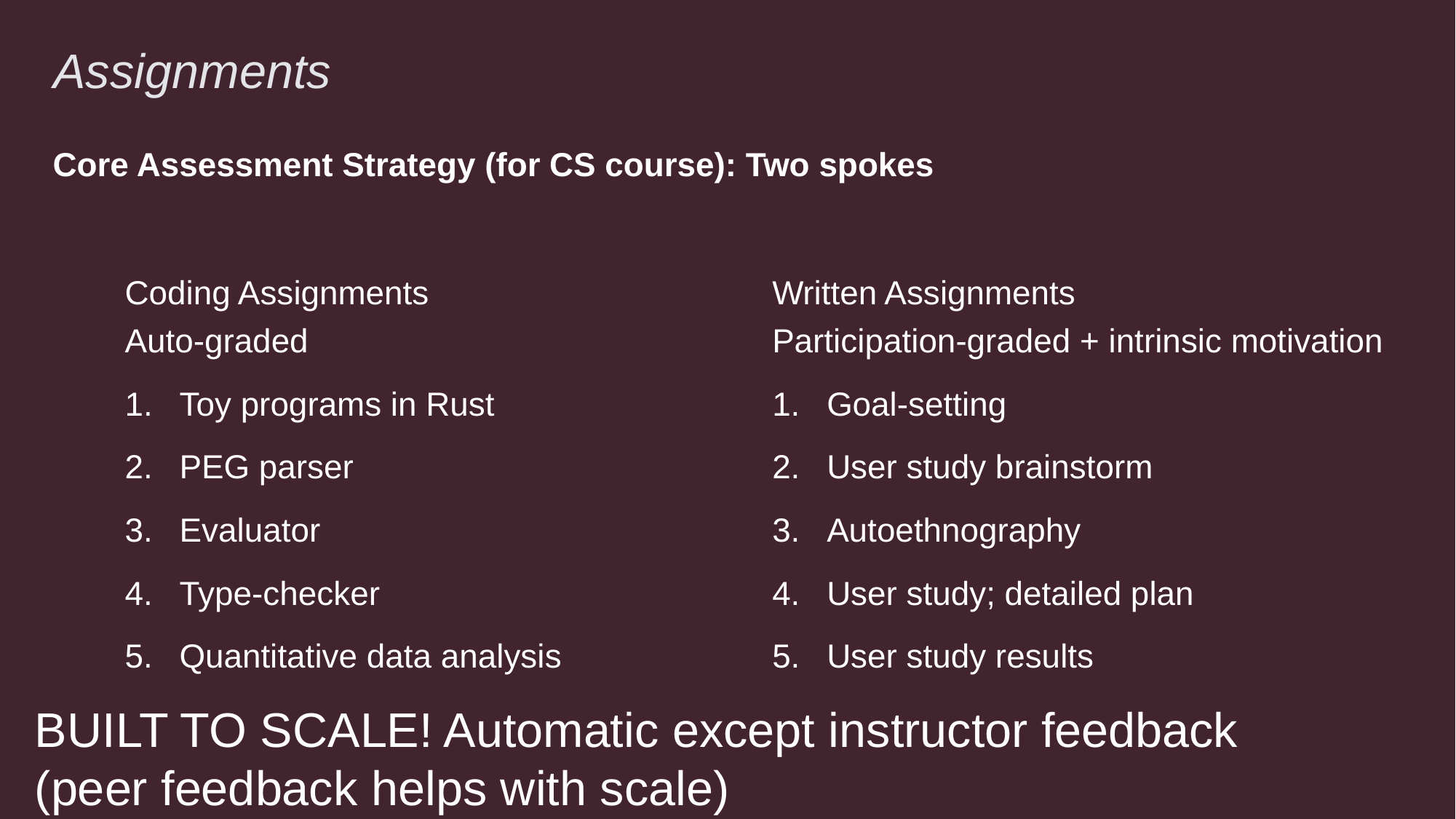

# Assignments
Core Assessment Strategy (for CS course): Two spokes
Coding Assignments
Auto-graded
Toy programs in Rust
PEG parser
Evaluator
Type-checker
Quantitative data analysis

Written Assignments
Participation-graded + intrinsic motivation
Goal-setting
User study brainstorm
Autoethnography
User study; detailed plan
User study results

BUILT TO SCALE! Automatic except instructor feedback
(peer feedback helps with scale)